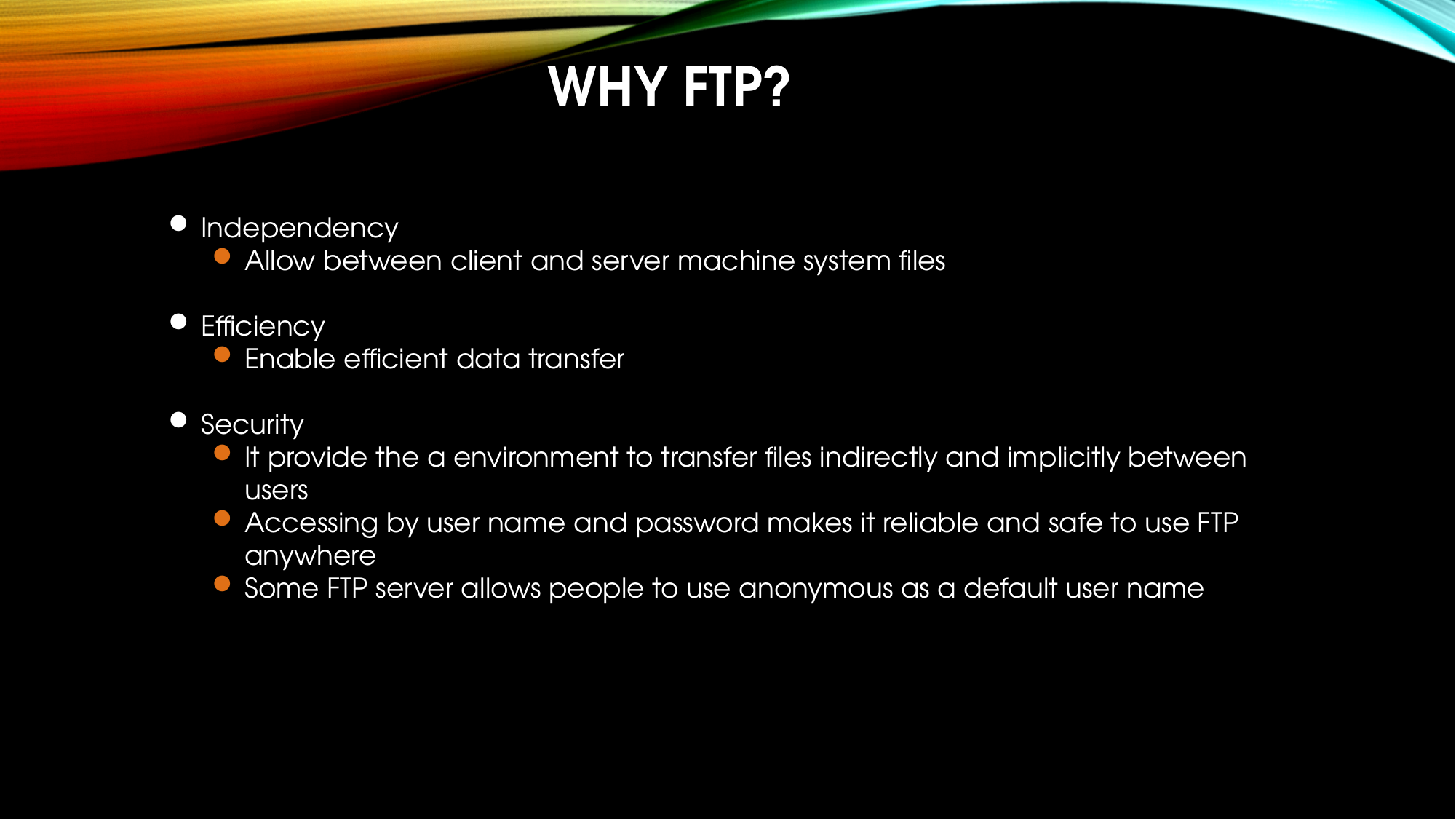

WHY FTP?
Independency
Allow between client and server machine system files

Efficiency
Enable efficient data transfer

Security
It provide the a environment to transfer files indirectly and implicitly between users
Accessing by user name and password makes it reliable and safe to use FTP anywhere
Some FTP server allows people to use anonymous as a default user name